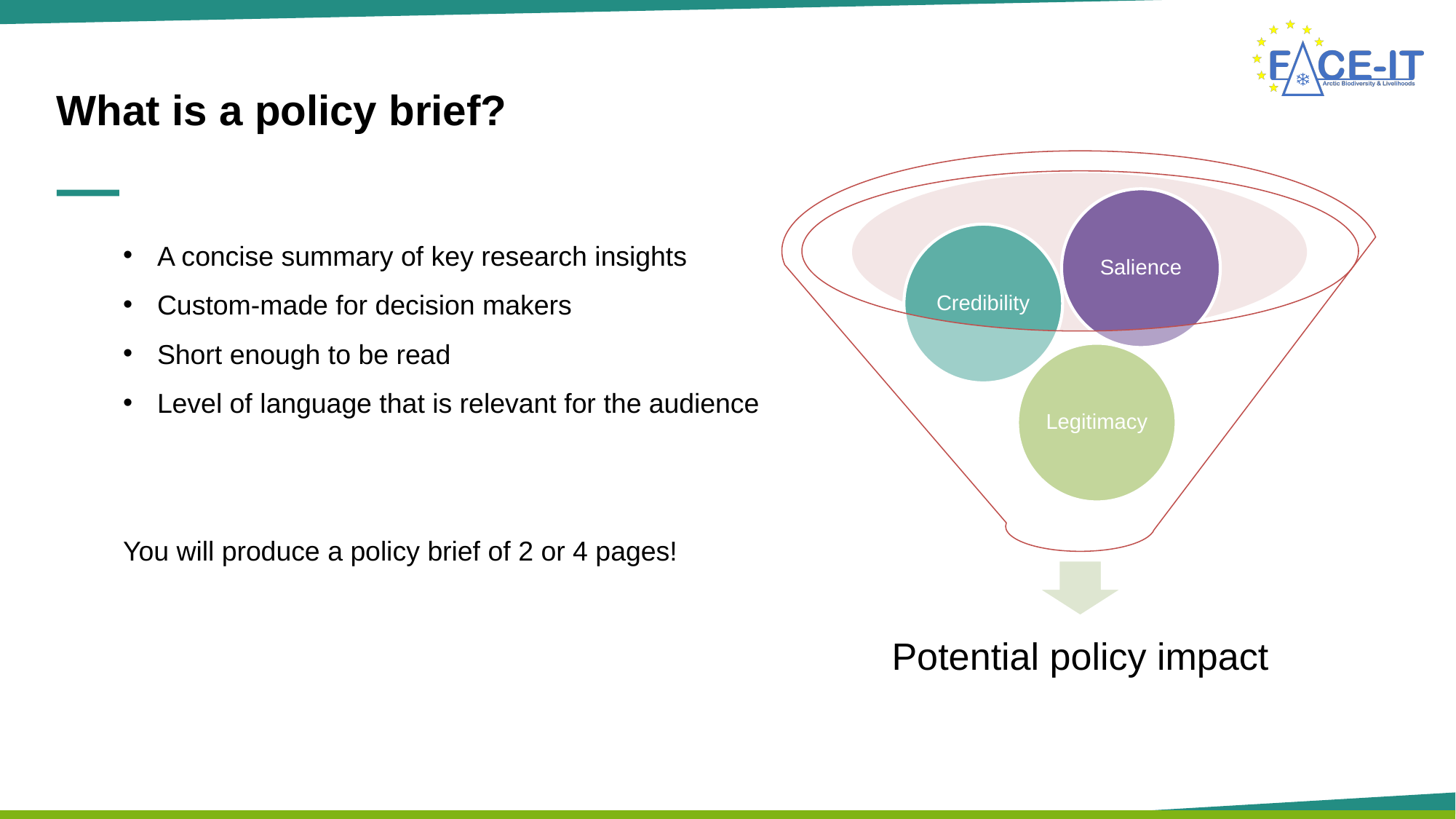

What is a policy brief?

Potential policy impact
Legitimacy
Credibility
Salience

A concise summary of key research insights
Custom-made for decision makers
Short enough to be read
Level of language that is relevant for the audience

You will produce a policy brief of 2 or 4 pages!